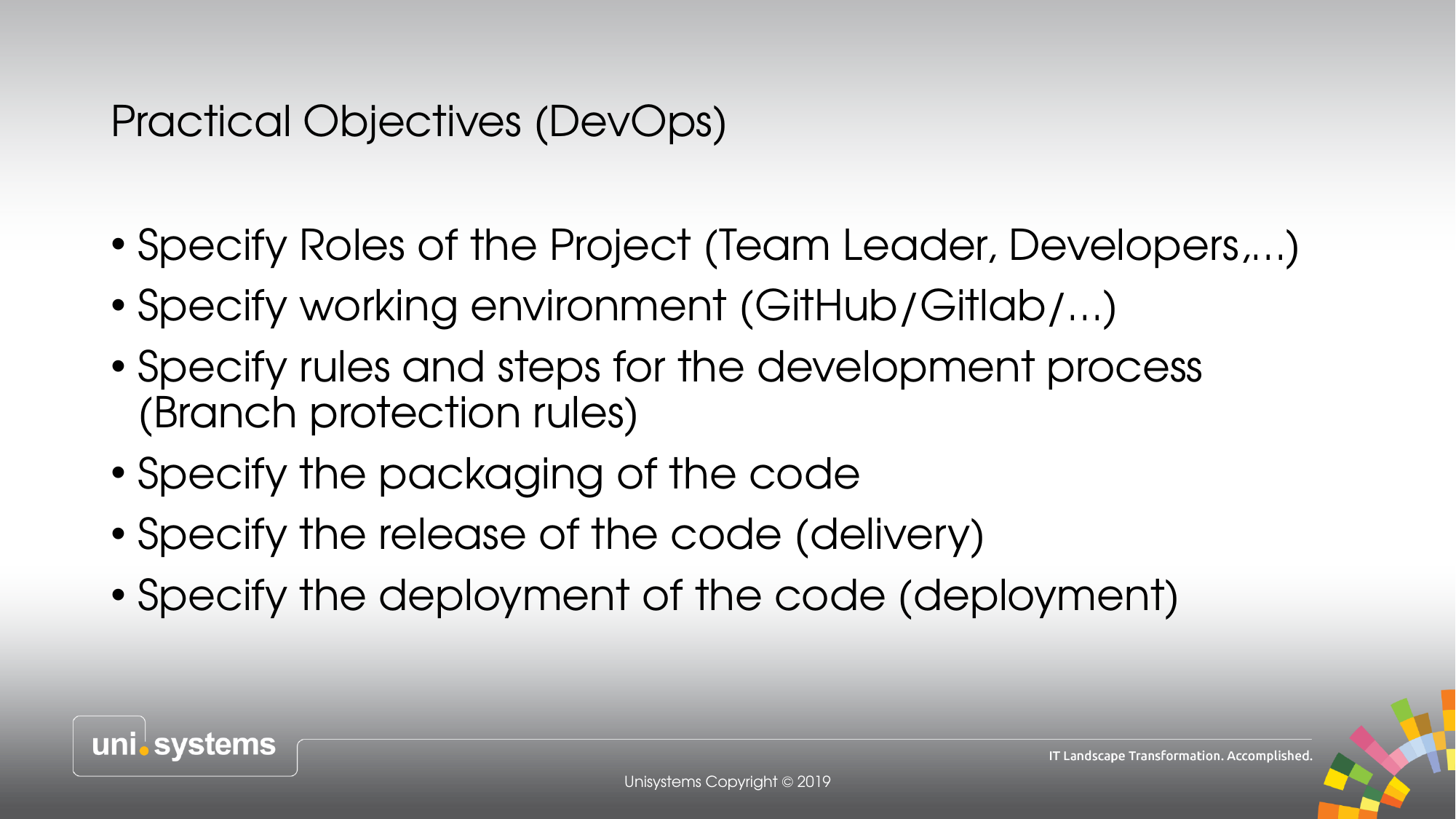

# Practical Objectives (DevOps)
Specify Roles of the Project (Team Leader, Developers,…)
Specify working environment (GitHub/Gitlab/…)
Specify rules and steps for the development process (Branch protection rules)
Specify the packaging of the code
Specify the release of the code (delivery)
Specify the deployment of the code (deployment)

Unisystems Copyright © 2019